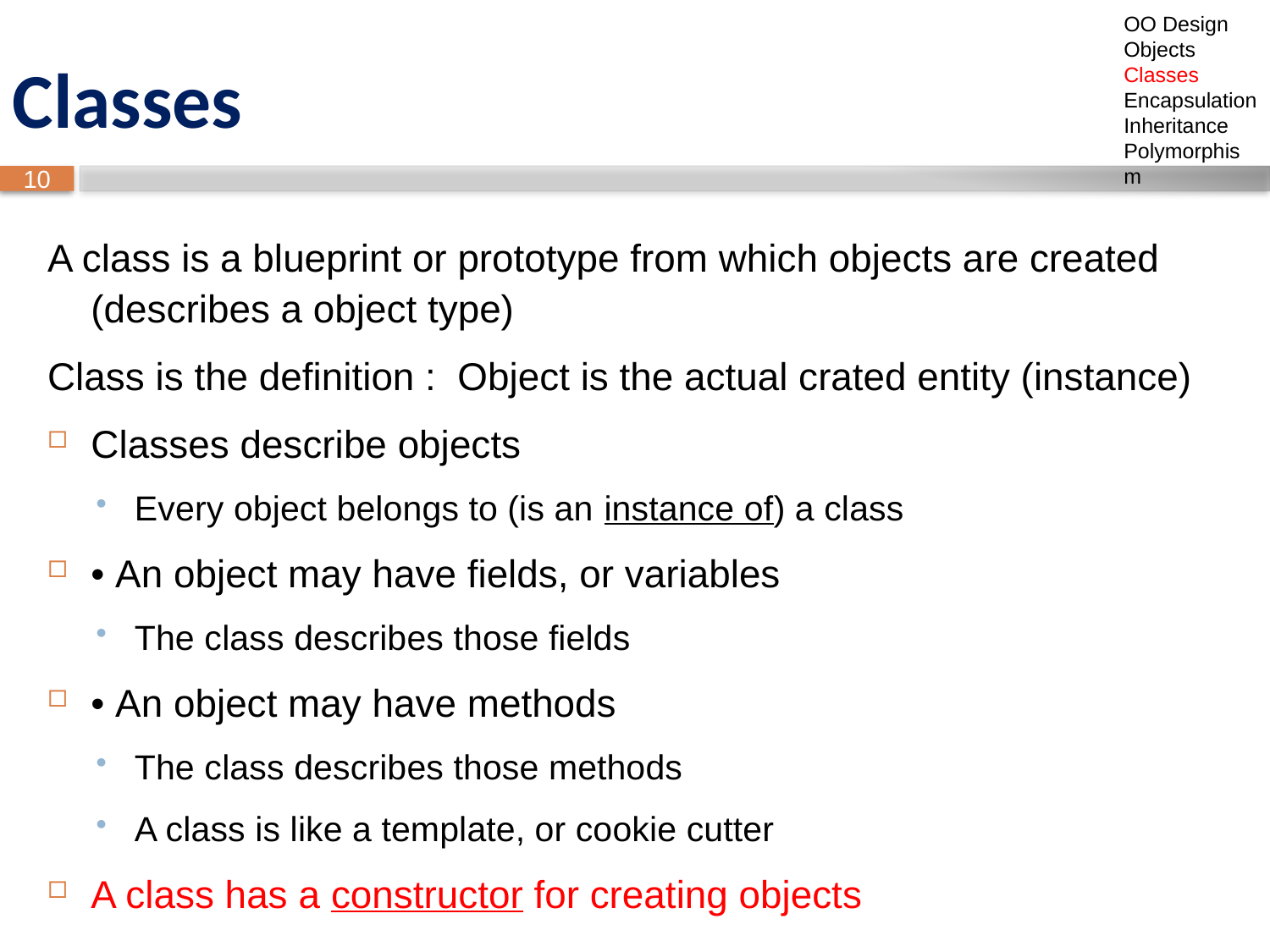

OO Design
Objects
Classes
Encapsulation
Inheritance
Polymorphism
# Classes
A class is a blueprint or prototype from which objects are created (describes a object type)
Class is the definition :  Object is the actual crated entity (instance)
Classes describe objects
Every object belongs to (is an instance of) a class
• An object may have fields, or variables
The class describes those fields
• An object may have methods
The class describes those methods
A class is like a template, or cookie cutter
A class has a constructor for creating objects